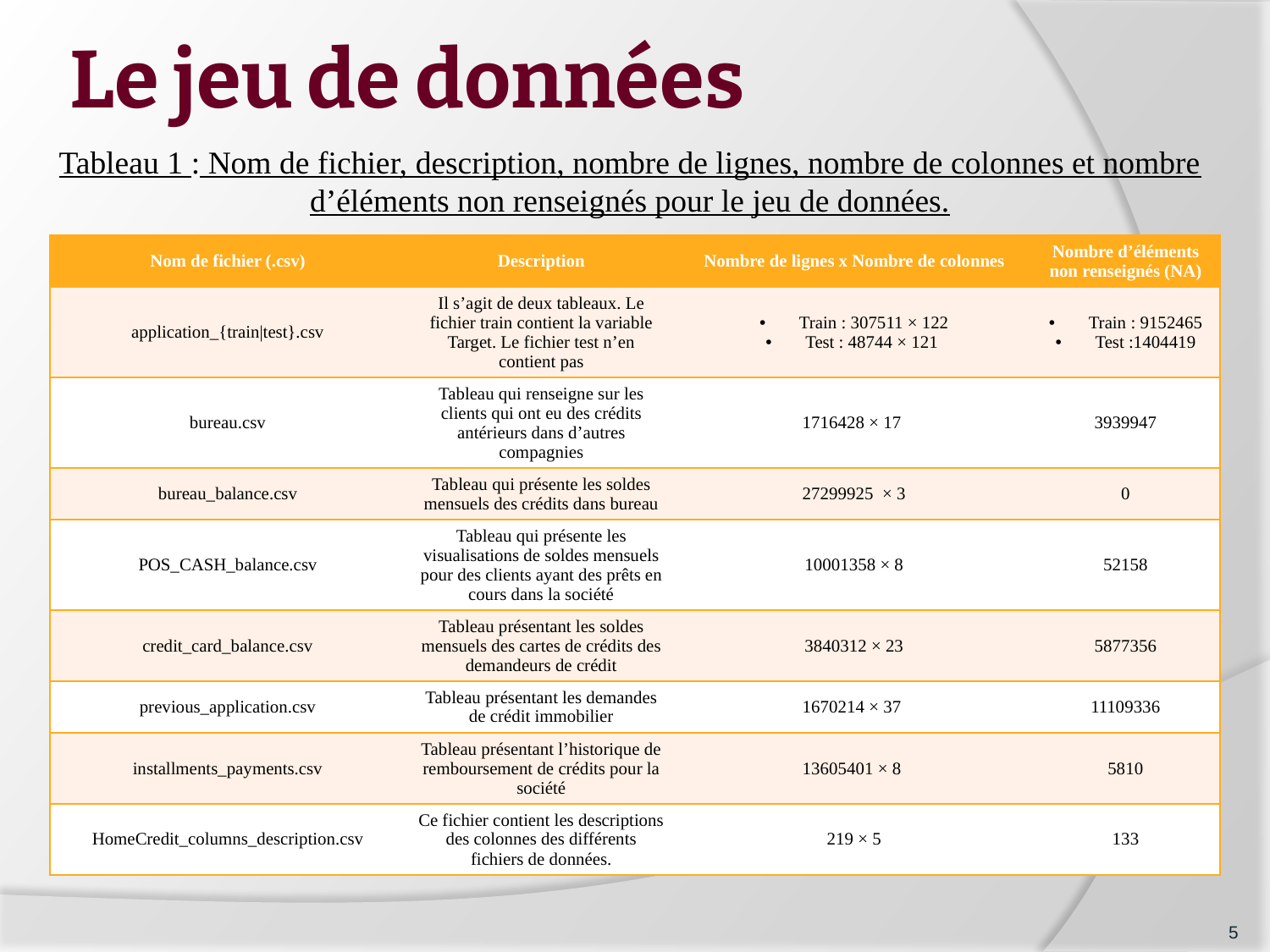

# Le jeu de données
Tableau 1 : Nom de fichier, description, nombre de lignes, nombre de colonnes et nombre d’éléments non renseignés pour le jeu de données.
| Nom de fichier (.csv) | Description | Nombre de lignes x Nombre de colonnes | Nombre d’éléments non renseignés (NA) |
| --- | --- | --- | --- |
| application\_{train|test}.csv | Il s’agit de deux tableaux. Le fichier train contient la variable Target. Le fichier test n’en contient pas | Train : 307511 × 122 Test : 48744 × 121 | Train : 9152465 Test :1404419 |
| bureau.csv | Tableau qui renseigne sur les clients qui ont eu des crédits antérieurs dans d’autres compagnies | 1716428 × 17 | 3939947 |
| bureau\_balance.csv | Tableau qui présente les soldes mensuels des crédits dans bureau | 27299925 × 3 | 0 |
| POS\_CASH\_balance.csv | Tableau qui présente les visualisations de soldes mensuels pour des clients ayant des prêts en cours dans la société | 10001358 × 8 | 52158 |
| credit\_card\_balance.csv | Tableau présentant les soldes mensuels des cartes de crédits des demandeurs de crédit | 3840312 × 23 | 5877356 |
| previous\_application.csv | Tableau présentant les demandes de crédit immobilier | 1670214 × 37 | 11109336 |
| installments\_payments.csv | Tableau présentant l’historique de remboursement de crédits pour la société | 13605401 × 8 | 5810 |
| HomeCredit\_columns\_description.csv | Ce fichier contient les descriptions des colonnes des différents fichiers de données. | 219 × 5 | 133 |
5